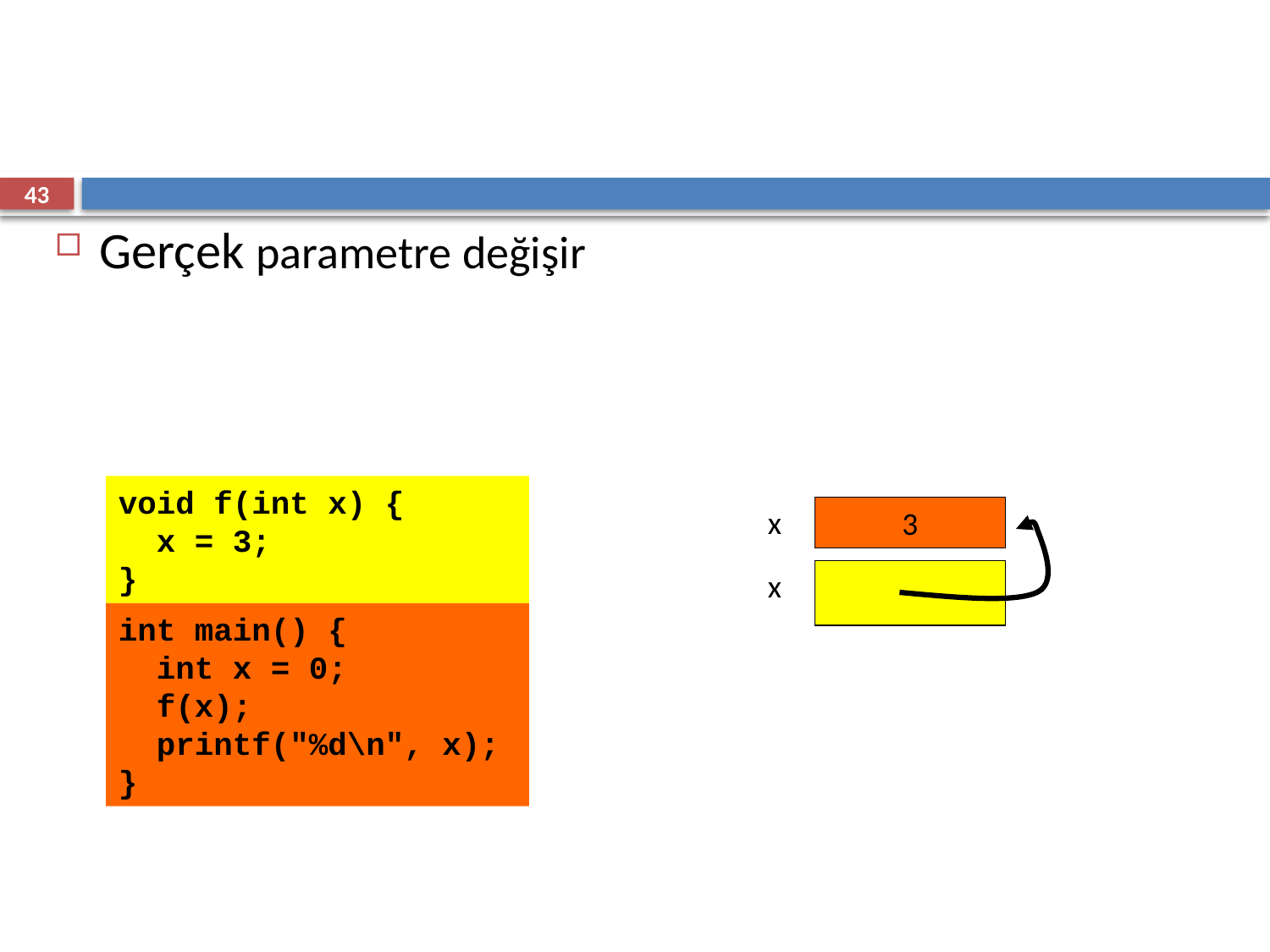

#
43
Gerçek parametre değişir
void f(int x) {
  x = 3;
}
x
0
3

x

int main() {
  int x = 0;
  f(x);
  printf("%d\n", x);
}